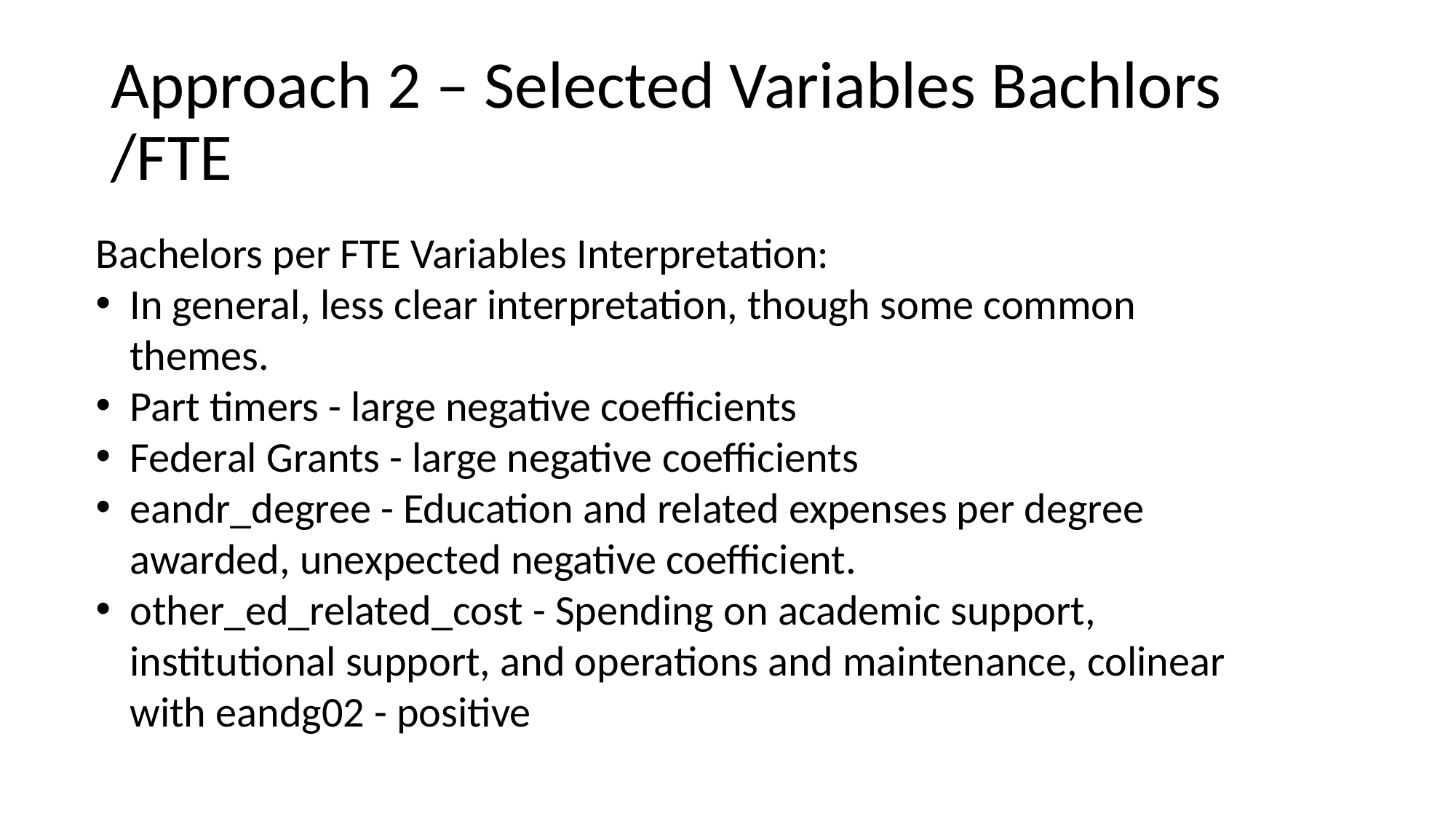

# Approach 2 – Selected Variables Bachlors /FTE
Bachelors per FTE Variables Interpretation:
In general, less clear interpretation, though some common themes.
Part timers - large negative coefficients
Federal Grants - large negative coefficients
eandr_degree - Education and related expenses per degree awarded, unexpected negative coefficient.
other_ed_related_cost - Spending on academic support, institutional support, and operations and maintenance, colinear with eandg02 - positive